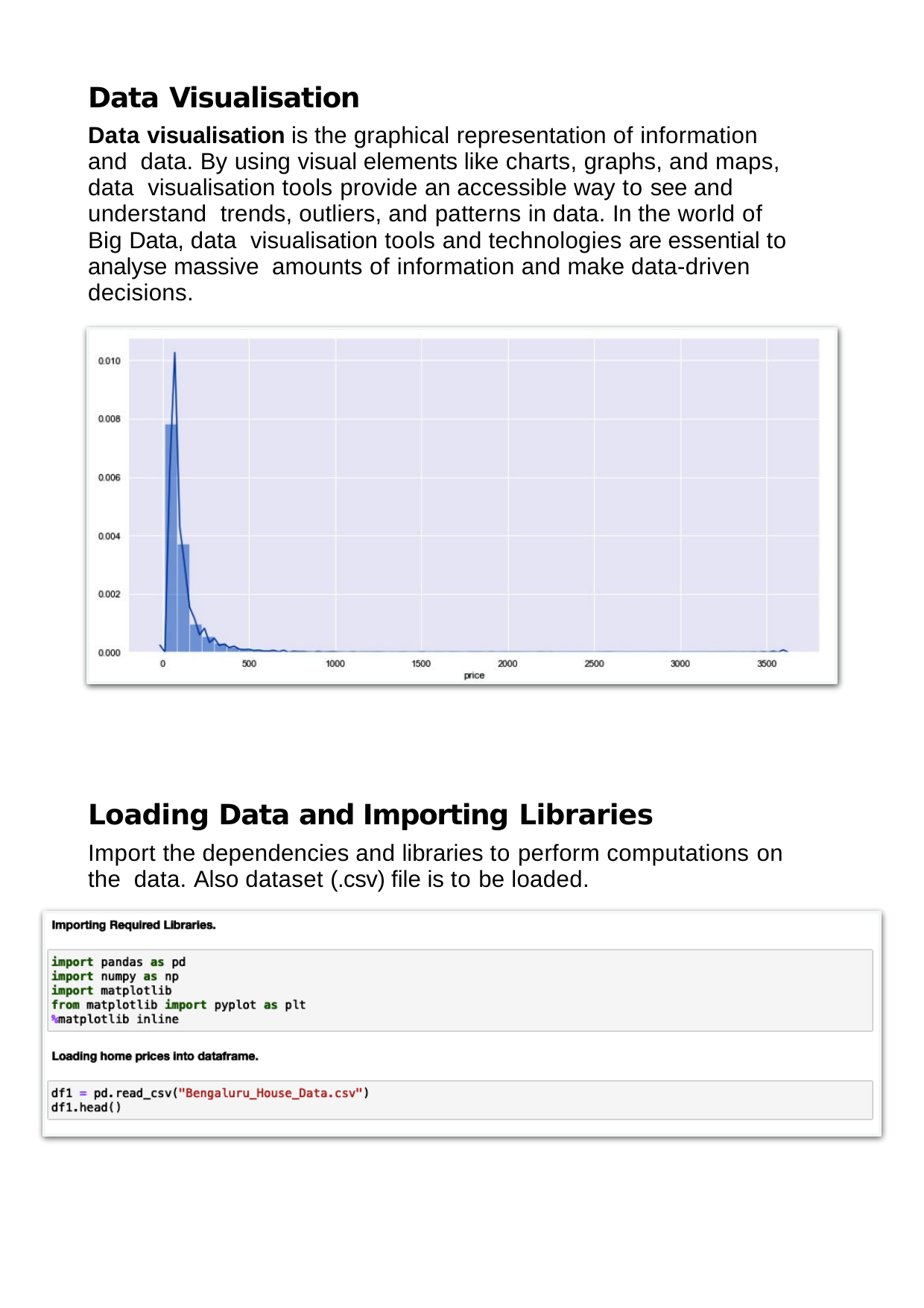

Data Visualisation
Data visualisation is the graphical representation of information and  data. By using visual elements like charts, graphs, and maps, data  visualisation tools provide an accessible way to see and understand  trends, outliers, and patterns in data. In the world of Big Data, data  visualisation tools and technologies are essential to analyse massive  amounts of information and make data-driven decisions.

Loading Data and Importing Libraries
Import the dependencies and libraries to perform computations on the  data. Also dataset (.csv) file is to be loaded.